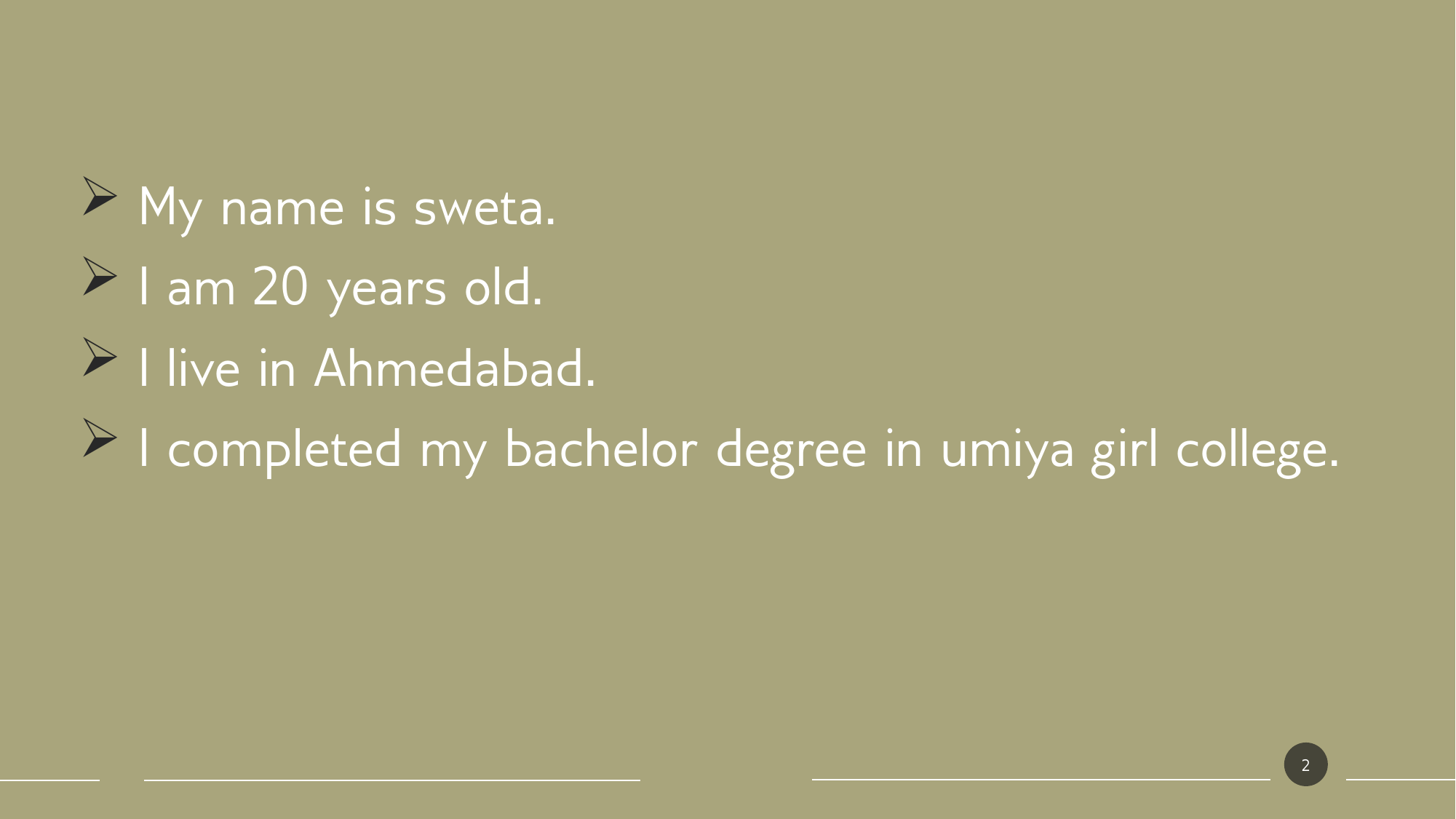

My name is sweta.
 I am 20 years old.
 I live in Ahmedabad.
 I completed my bachelor degree in umiya girl college.

2